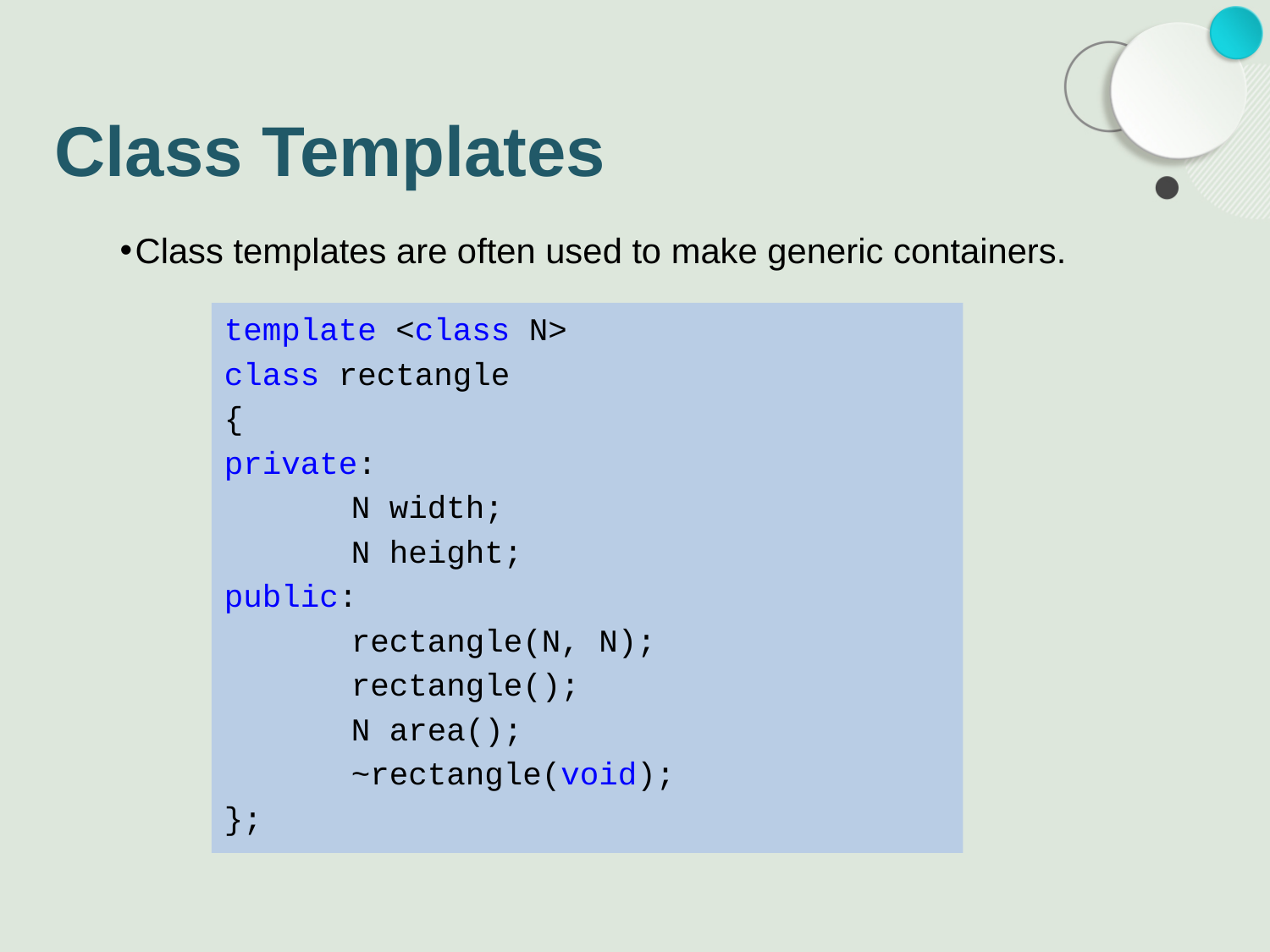

# Class Templates
Class templates are often used to make generic containers.

template <class N>
class rectangle
{
private:
	N width;
	N height;
public:
	rectangle(N, N);
	rectangle();
	N area();
	~rectangle(void);
};